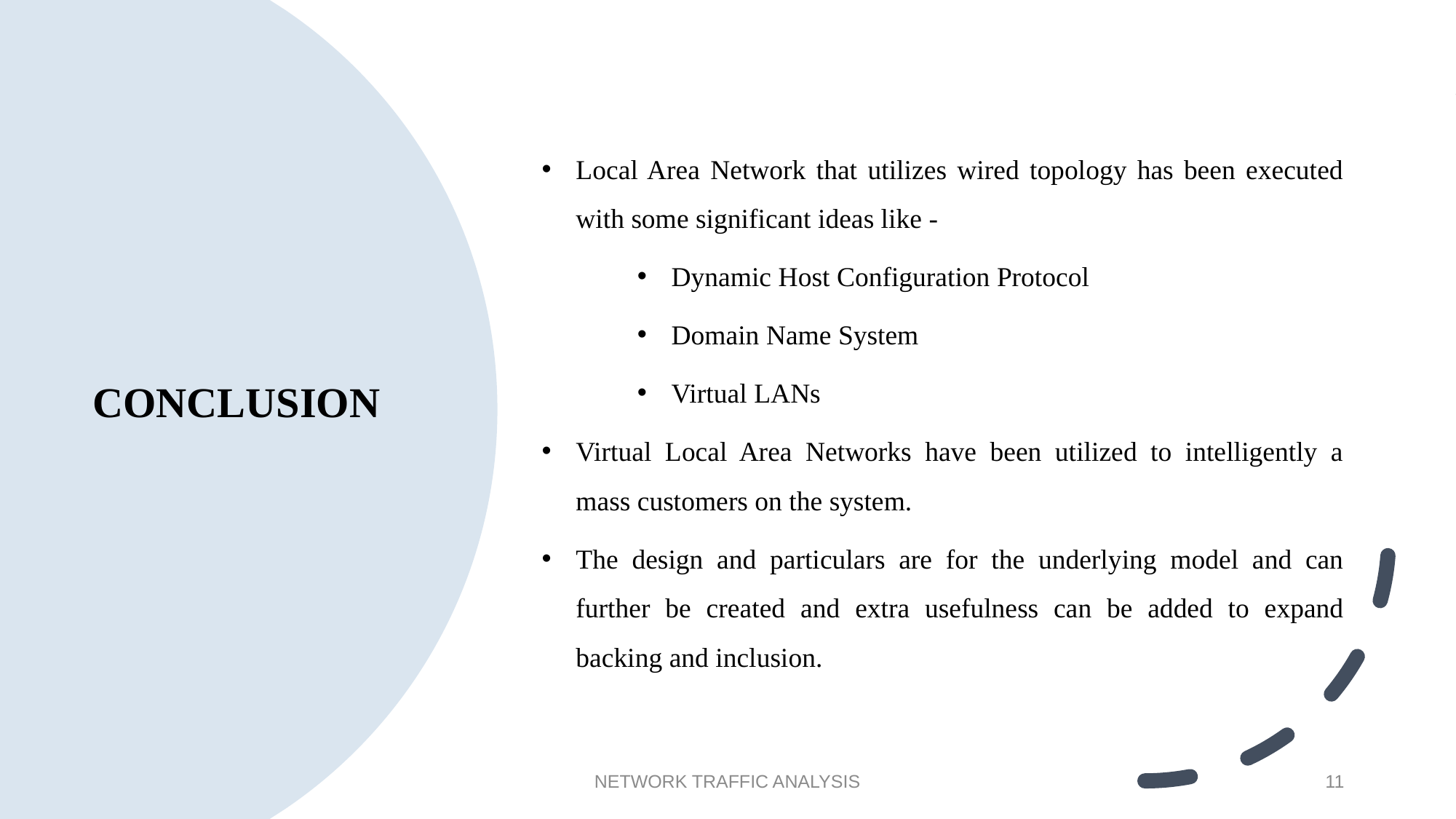

Local Area Network that utilizes wired topology has been executed with some significant ideas like -
Dynamic Host Configuration Protocol
Domain Name System
Virtual LANs
Virtual Local Area Networks have been utilized to intelligently a mass customers on the system.
The design and particulars are for the underlying model and can further be created and extra usefulness can be added to expand backing and inclusion.
# CONCLUSION

NETWORK TRAFFIC ANALYSIS
11